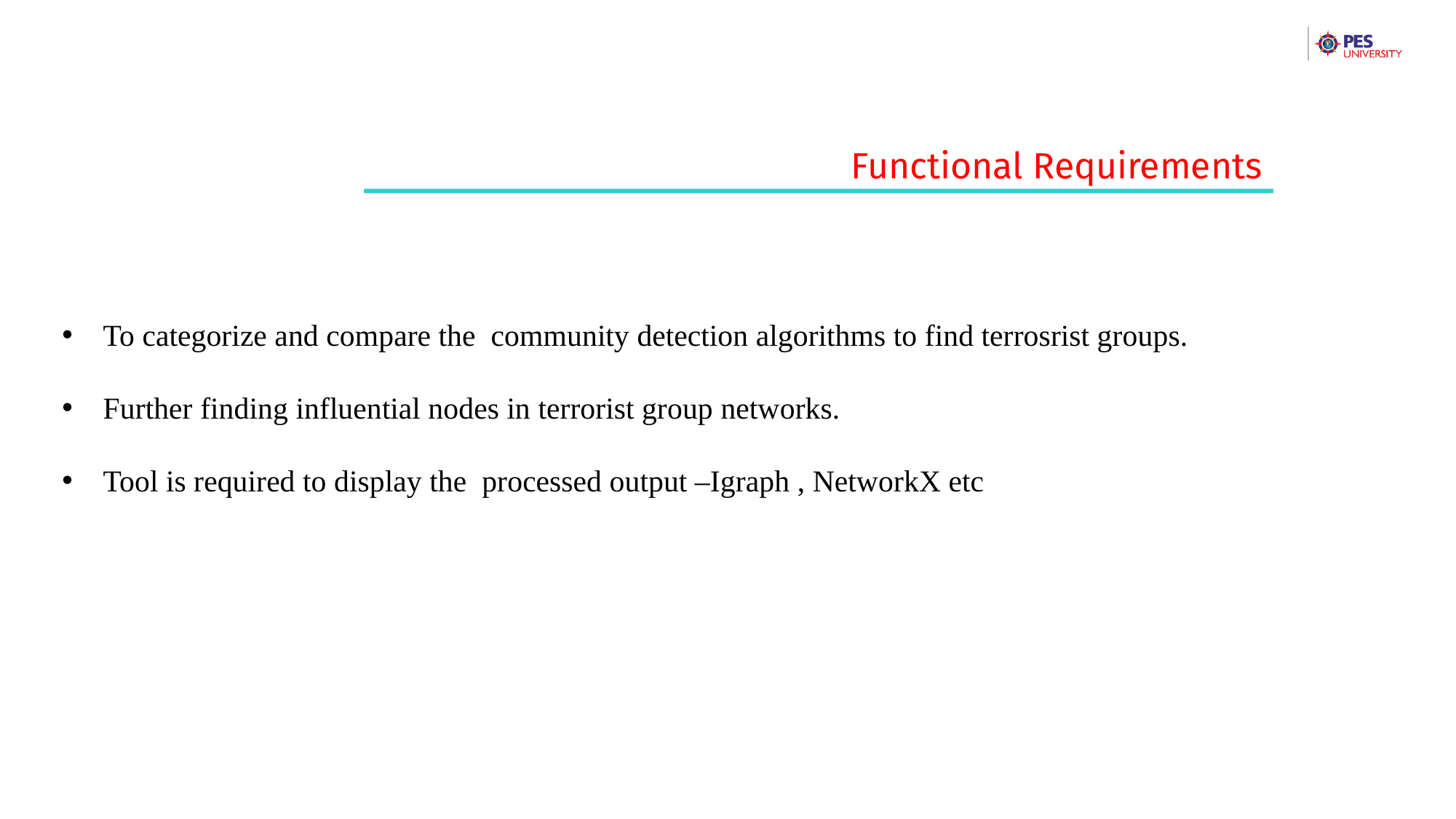

Functional Requirements

To categorize and compare the  community detection algorithms to find terrosrist groups.

Further finding influential nodes in terrorist group networks.

Tool is required to display the  processed output –Igraph , NetworkX etc